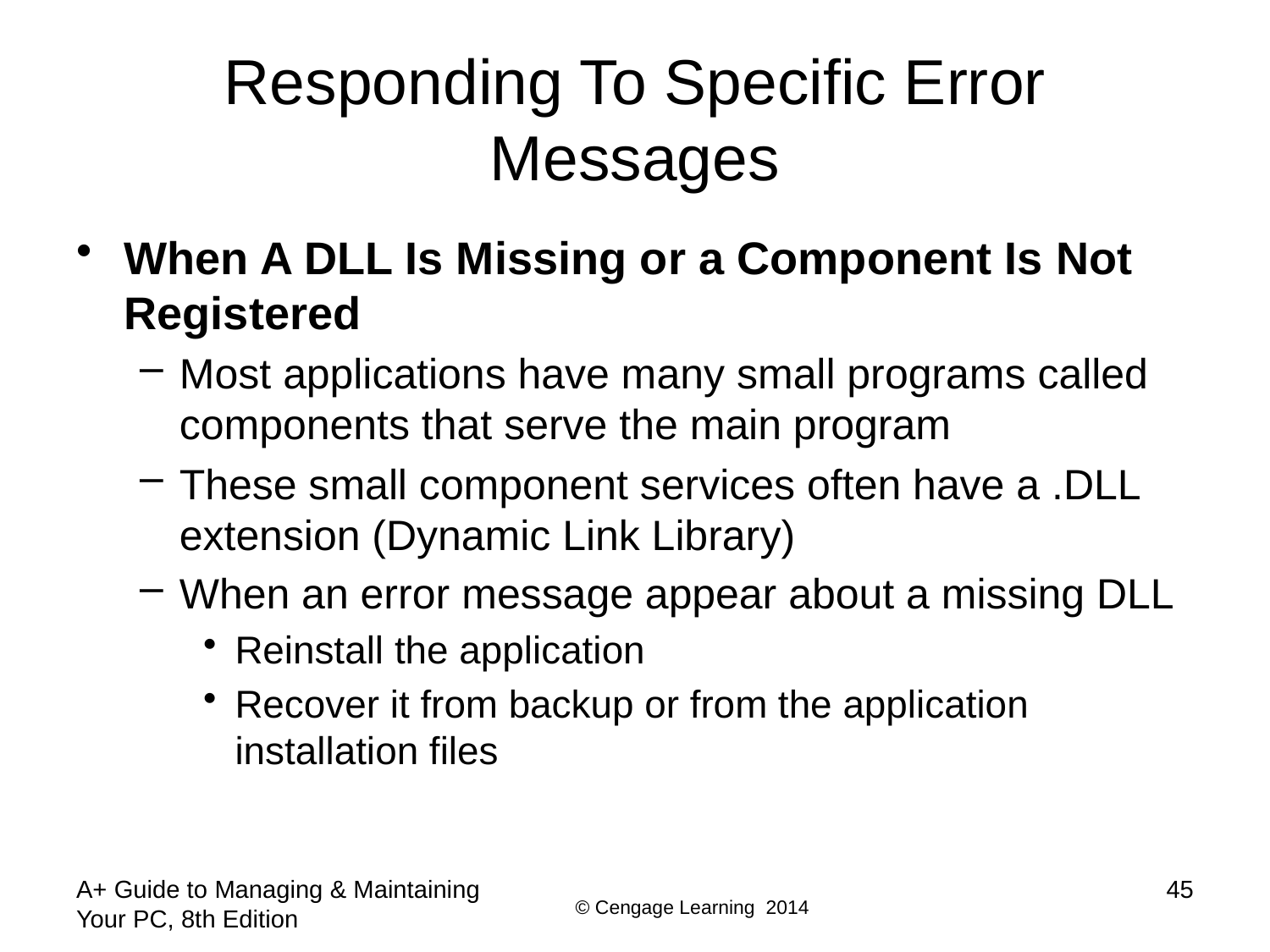

# Responding To Specific Error Messages
When A DLL Is Missing or a Component Is Not Registered
Most applications have many small programs called components that serve the main program
These small component services often have a .DLL extension (Dynamic Link Library)
When an error message appear about a missing DLL
Reinstall the application
Recover it from backup or from the application installation files
A+ Guide to Managing & Maintaining Your PC, 8th Edition
45